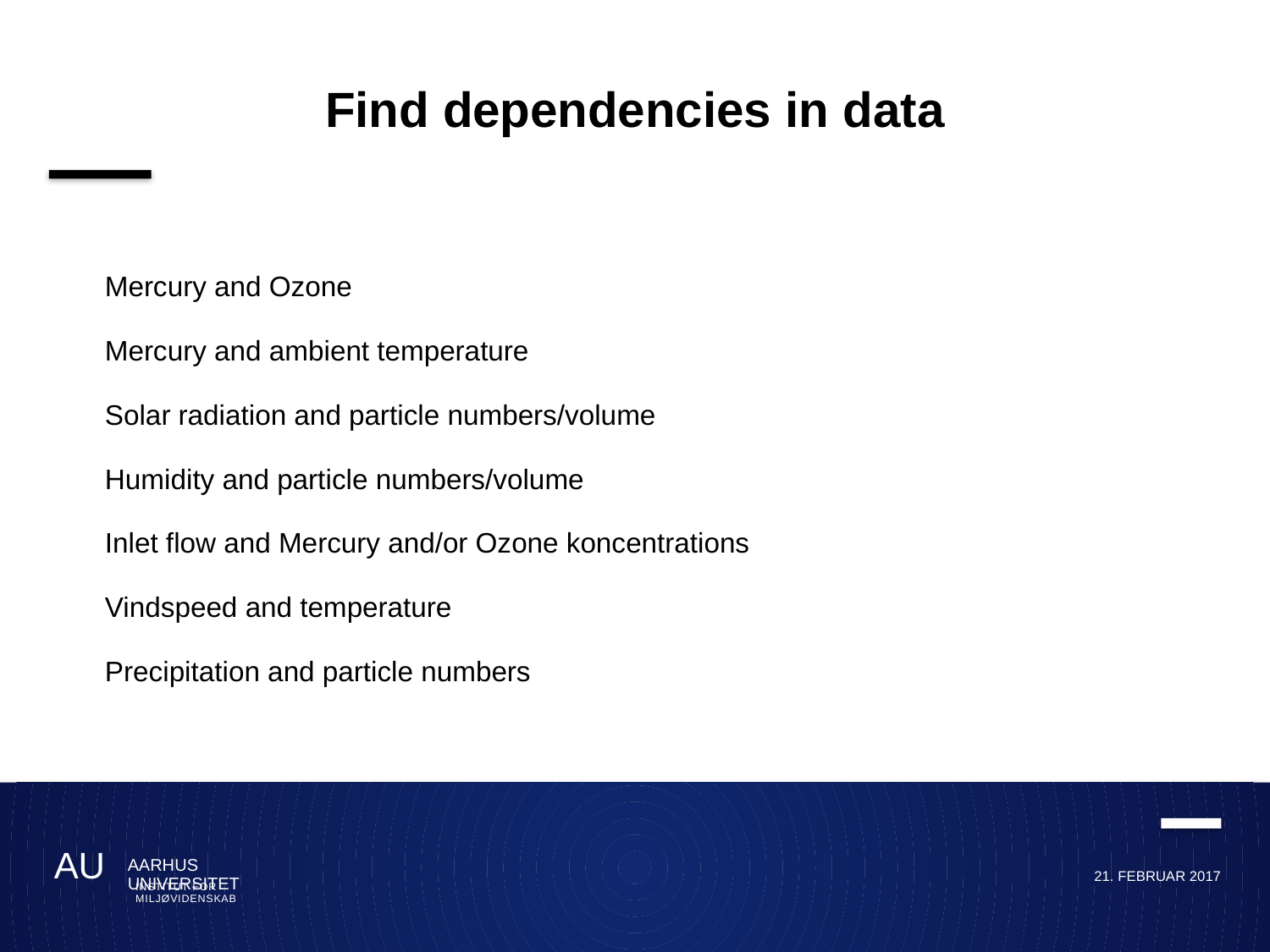

# Find dependencies in data
Mercury and Ozone

Mercury and ambient temperature

Solar radiation and particle numbers/volume

Humidity and particle numbers/volume

Inlet flow and Mercury and/or Ozone koncentrations

Vindspeed and temperature

Precipitation and particle numbers